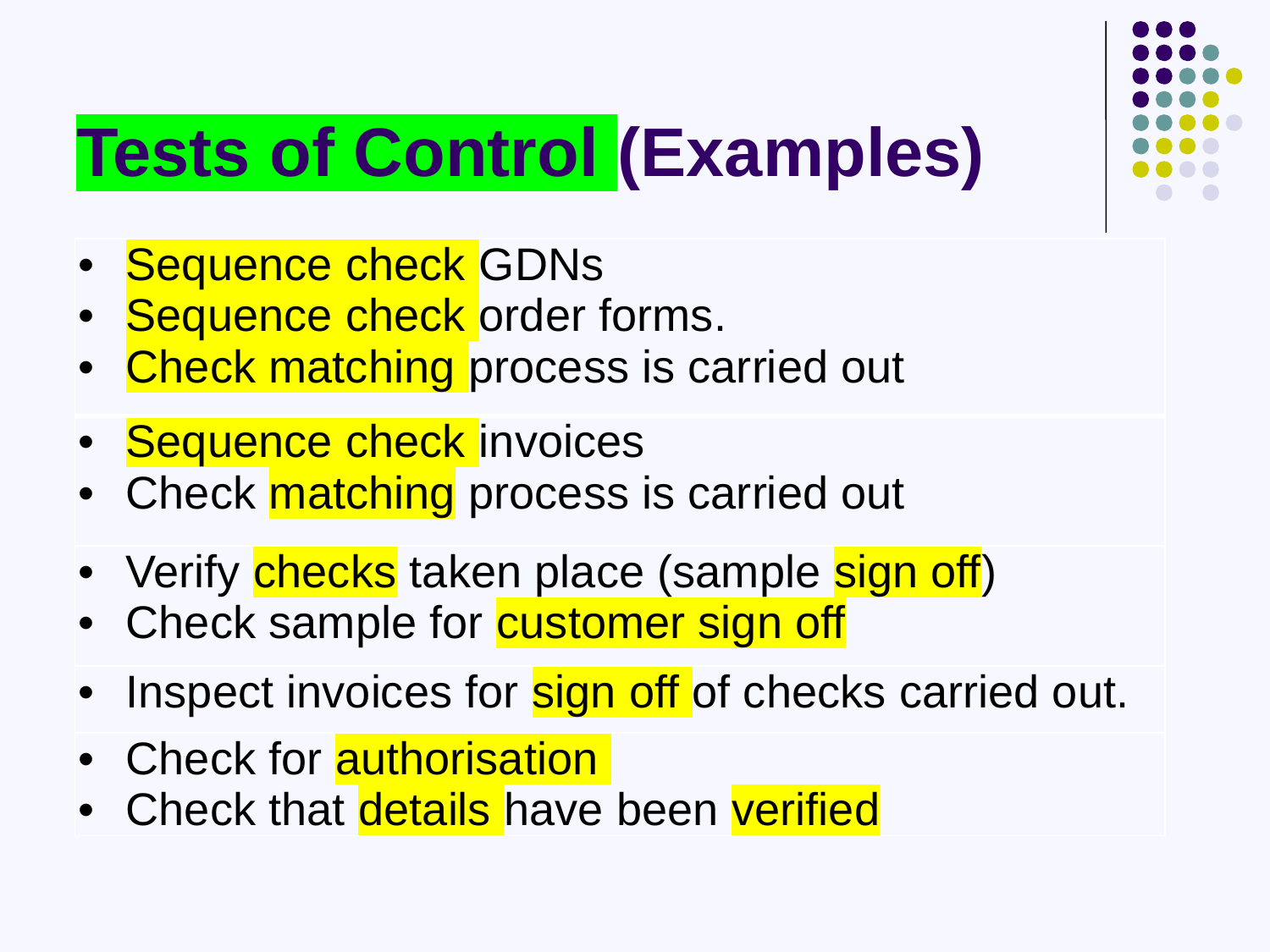

# Tests of Control (Examples)
| Sequence check GDNs Sequence check order forms. Check matching process is carried out |
| --- |
| Sequence check invoices  Check matching process is carried out |
| Verify checks taken place (sample sign off)  Check sample for customer sign off |
| Inspect invoices for sign off of checks carried out. |
| Check for authorisation  Check that details have been verified |